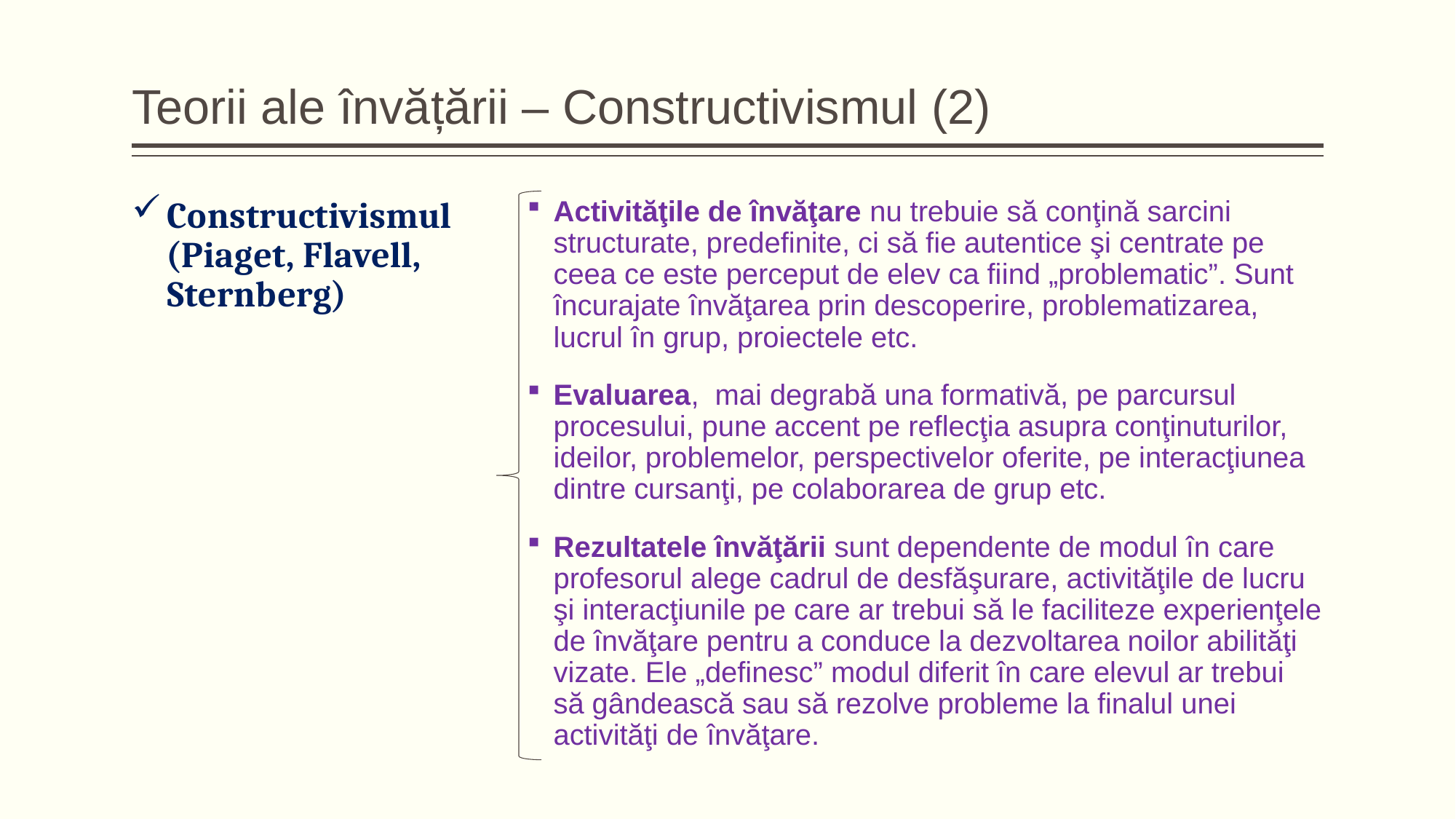

# Teorii ale învățării – Constructivismul (2)

Activităţile de învăţare nu trebuie să conţină sarcini structurate, predefinite, ci să fie autentice şi centrate pe ceea ce este perceput de elev ca fiind „problematic”. Sunt încurajate învăţarea prin descoperire, problematizarea, lucrul în grup, proiectele etc.
Evaluarea,  mai degrabă una formativă, pe parcursul procesului, pune accent pe reflecţia asupra conţinuturilor, ideilor, problemelor, perspectivelor oferite, pe interacţiunea dintre cursanţi, pe colaborarea de grup etc.
Rezultatele învăţării sunt dependente de modul în care profesorul alege cadrul de desfăşurare, activităţile de lucru şi interacţiunile pe care ar trebui să le faciliteze experienţele de învăţare pentru a conduce la dezvoltarea noilor abilităţi vizate. Ele „definesc” modul diferit în care elevul ar trebui să gândească sau să rezolve probleme la finalul unei activităţi de învăţare.

Constructivismul
(Piaget, Flavell, Sternberg)